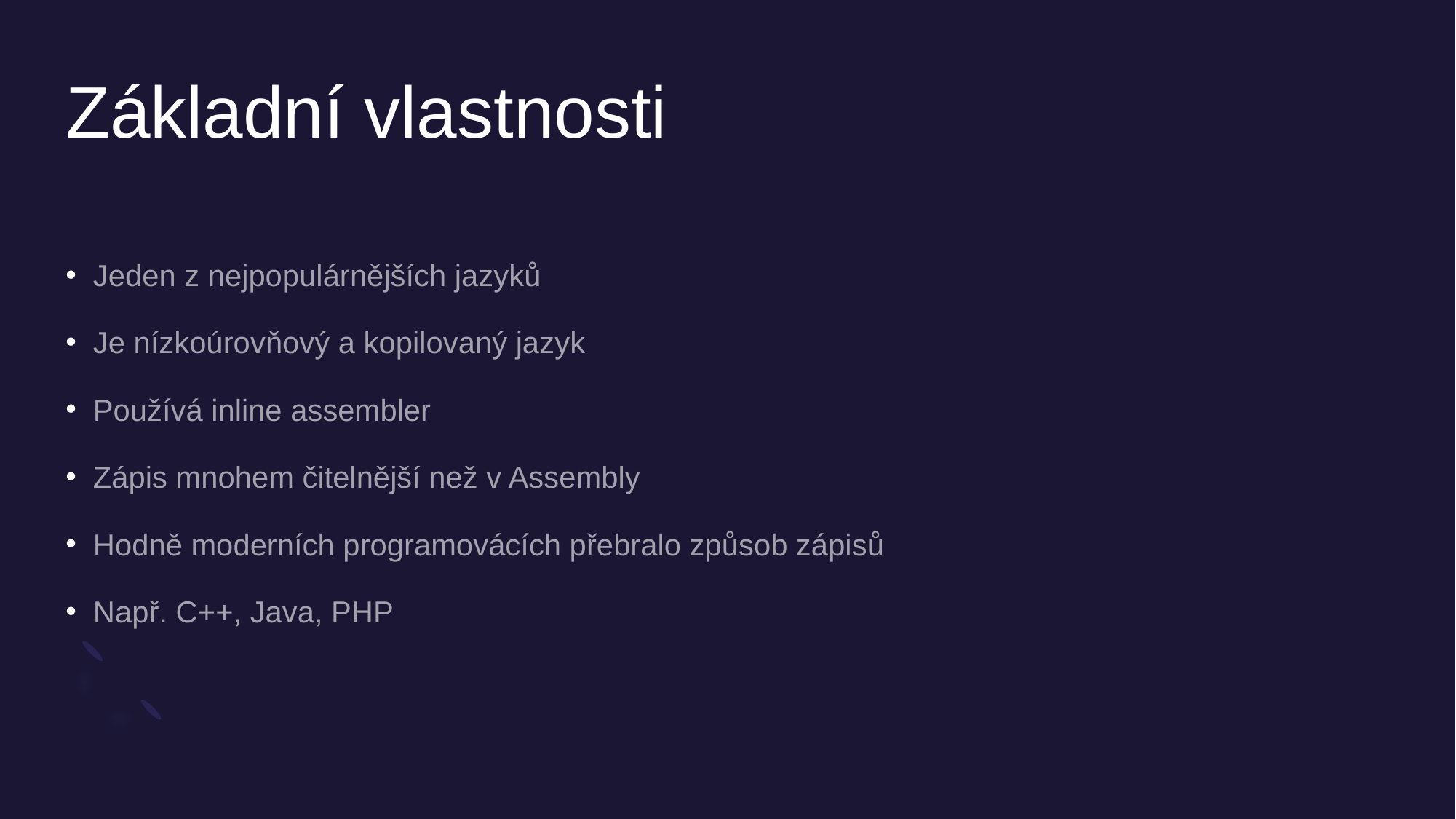

# Základní vlastnosti
Jeden z nejpopulárnějších jazyků
Je nízkoúrovňový a kopilovaný jazyk
Používá inline assembler
Zápis mnohem čitelnější než v Assembly
Hodně moderních programovácích přebralo způsob zápisů
Např. C++, Java, PHP